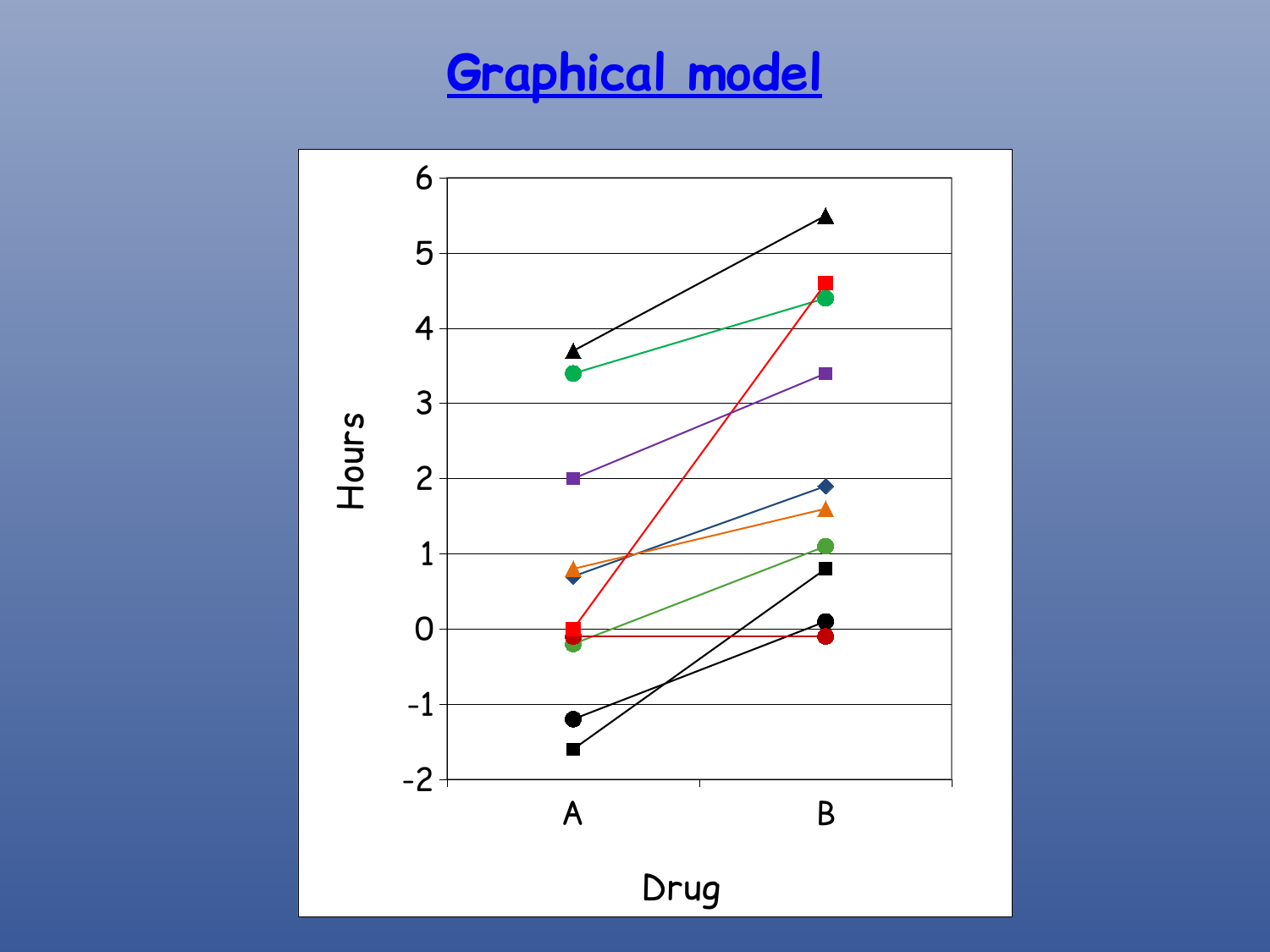

Graphical model

### Chart

| Category |  |  |  |  |  |  |  |  |  |  |
|---|---|---|---|---|---|---|---|---|---|---|
| A | 0.7000000000000006 | -1.6 | -0.2000000000000002 | -1.2000000000000002 | -0.10000000000000053 | 3.3999999999999977 | 3.7 | 0.8000000000000006 | 0.0 | 2.0000000000000004 |
| B | 1.9000000000000001 | 0.7999999999999998 | 1.0999999999999974 | 0.09999999999999998 | -0.10000000000000053 | 4.3999999999999995 | 5.5 | 1.6000000000000005 | 4.6 | 3.4 |